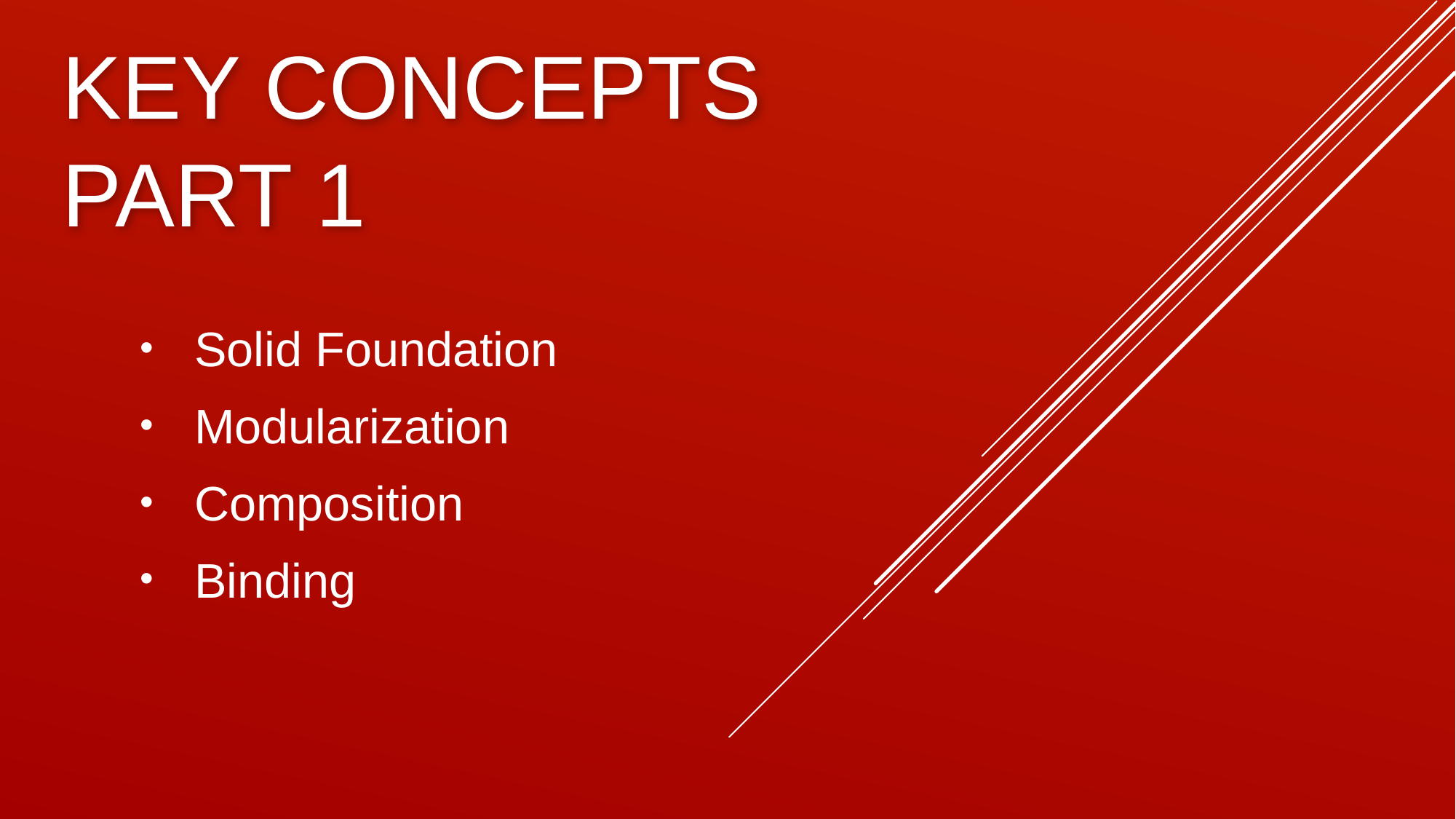

Key Concepts
Part 1
Solid Foundation
Modularization
Composition
Binding